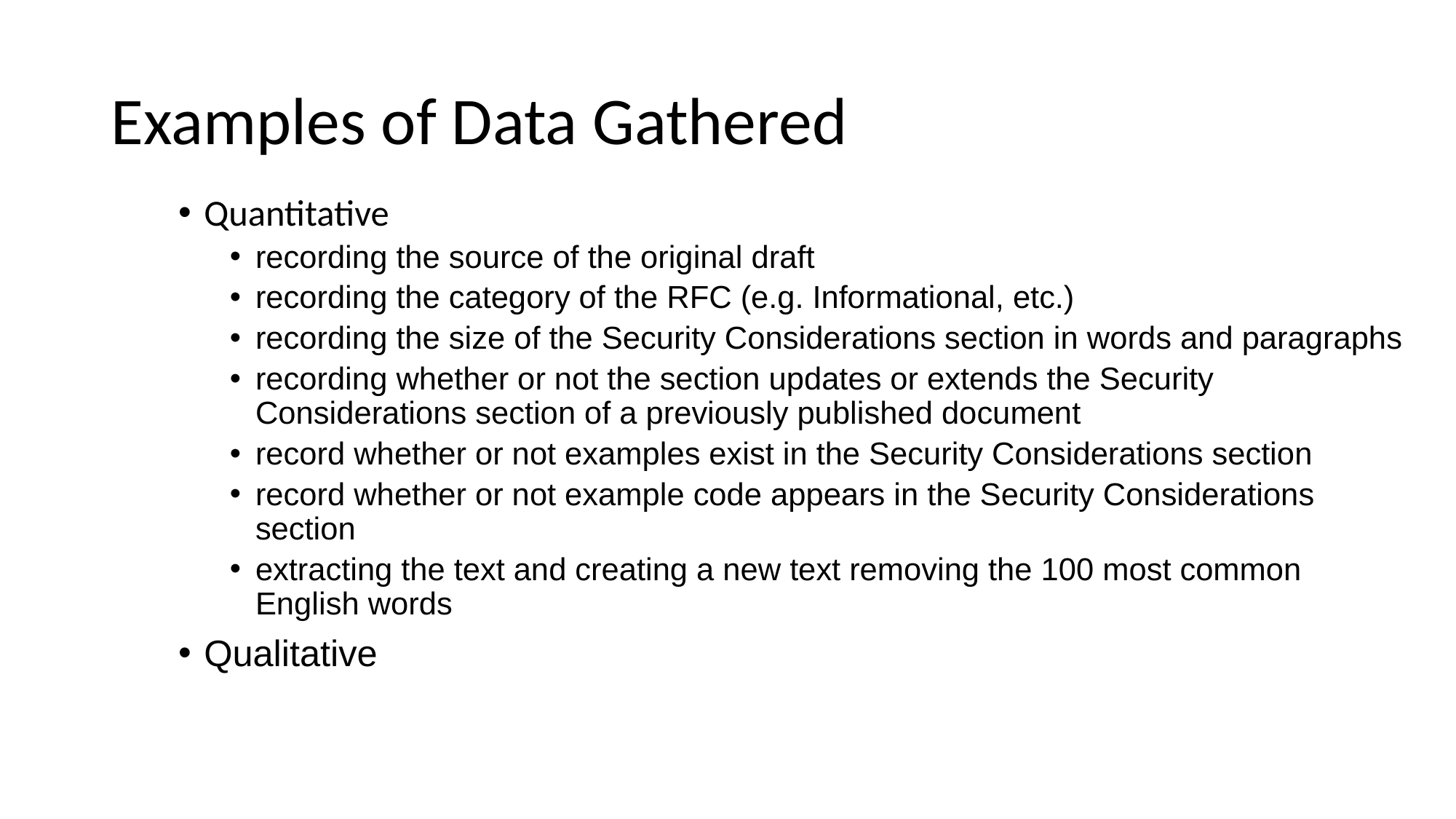

# Examples of Data Gathered
Quantitative
recording the source of the original draft
recording the category of the RFC (e.g. Informational, etc.)
recording the size of the Security Considerations section in words and paragraphs
recording whether or not the section updates or extends the Security Considerations section of a previously published document
record whether or not examples exist in the Security Considerations section
record whether or not example code appears in the Security Considerations section
extracting the text and creating a new text removing the 100 most common English words
Qualitative